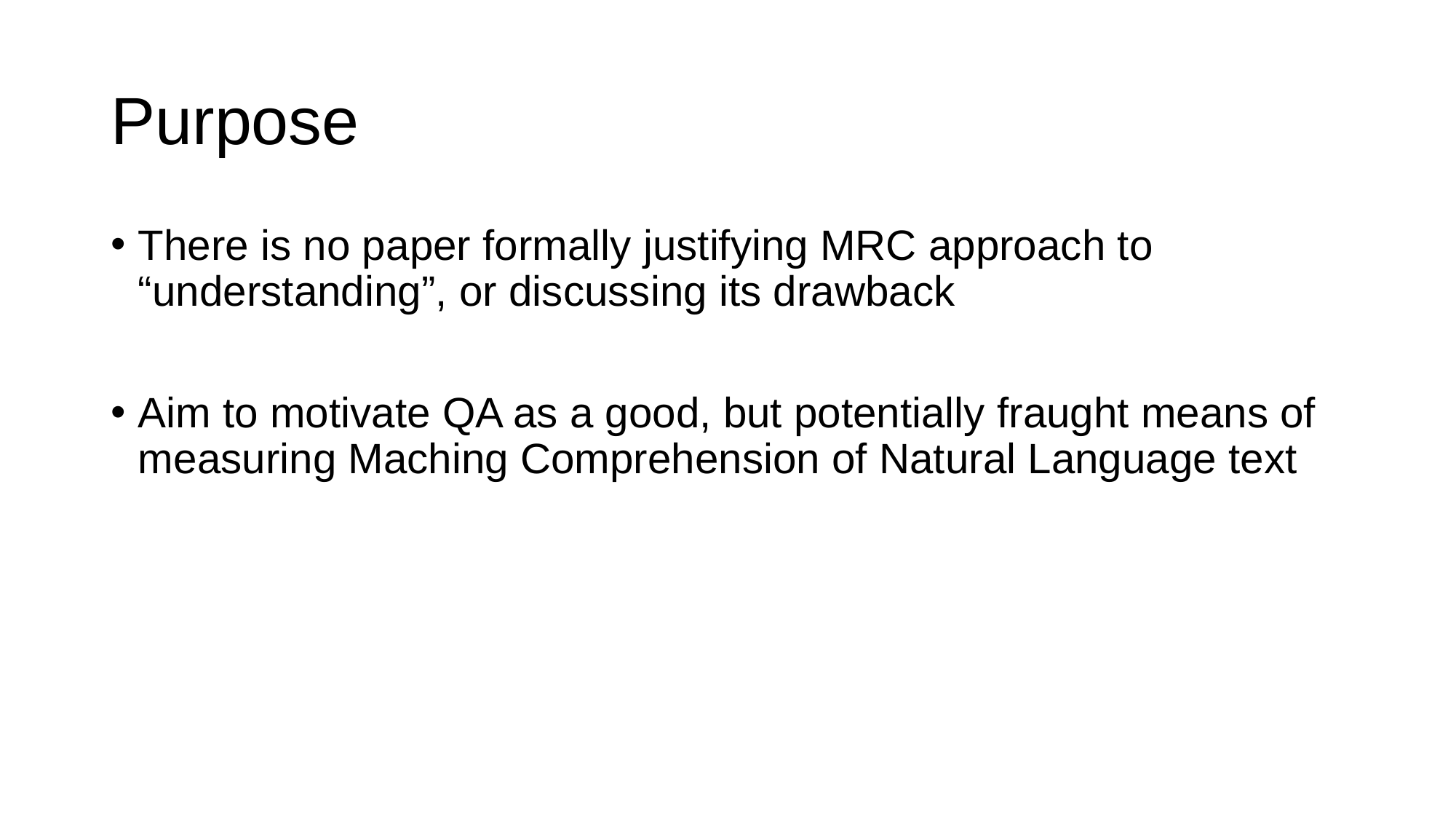

# Purpose
There is no paper formally justifying MRC approach to “understanding”, or discussing its drawback

Aim to motivate QA as a good, but potentially fraught means of measuring Maching Comprehension of Natural Language text